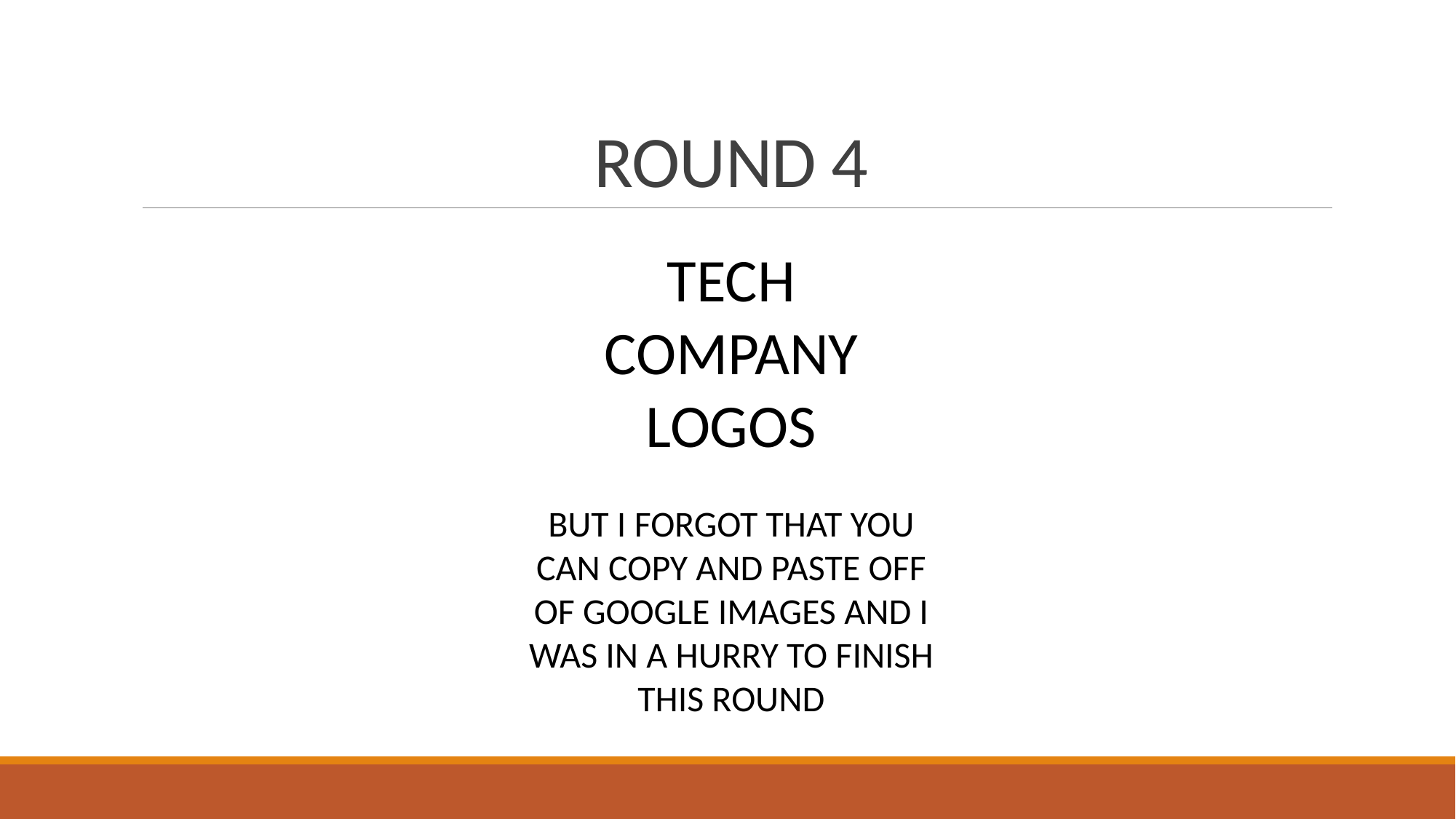

# ROUND 4
TECH COMPANY LOGOS
BUT I FORGOT THAT YOU CAN COPY AND PASTE OFF OF GOOGLE IMAGES AND I WAS IN A HURRY TO FINISH THIS ROUND